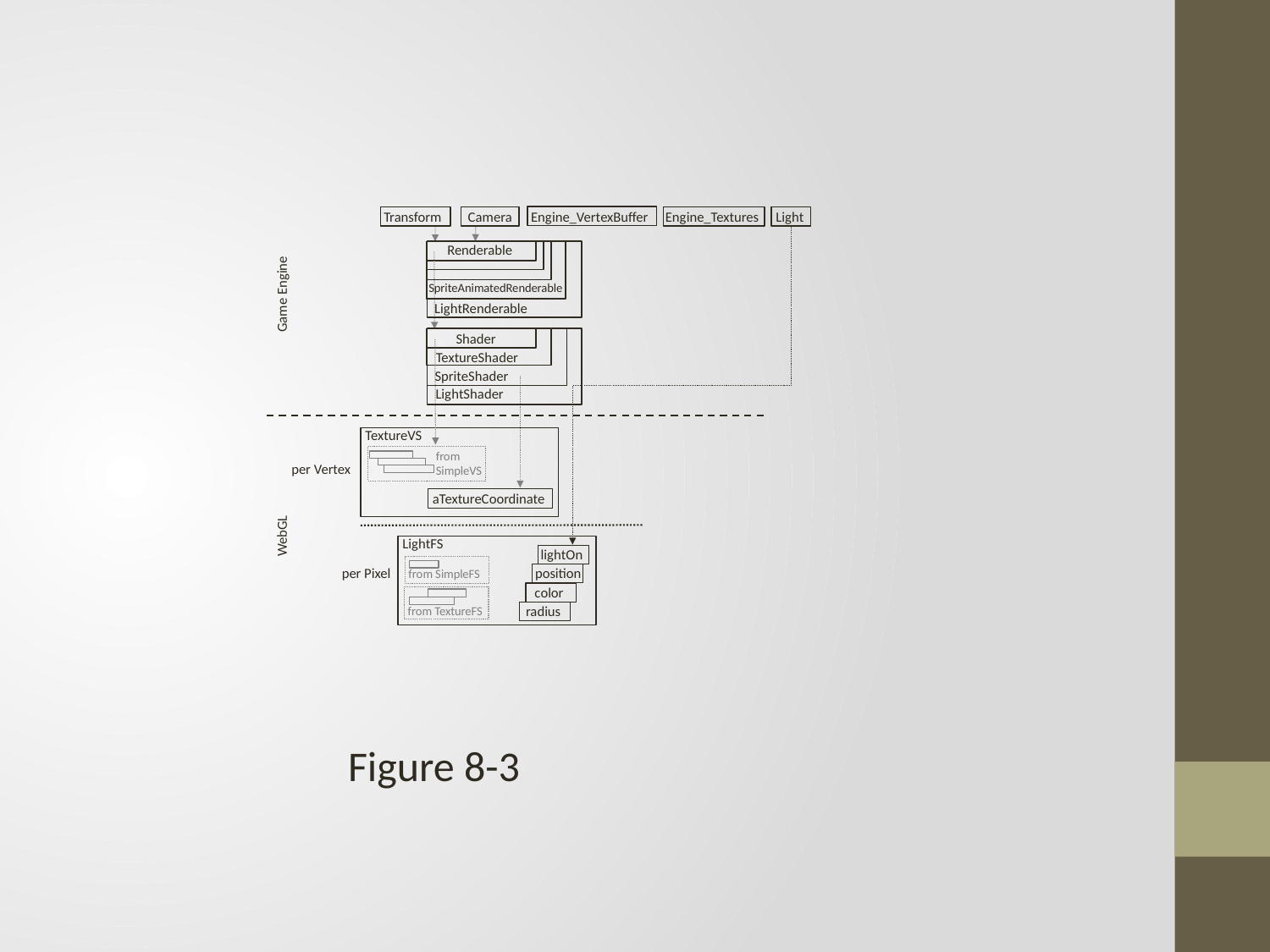

Transform

Camera

Engine_VertexBuffer

Engine_Textures

Light

Renderable

SpriteAnimatedRenderable
Game Engine
LightRenderable
Shader

TextureShader
SpriteShader
LightShader
TextureVS

from
SimpleVS

per Vertex
aTextureCoordinate

WebGL
LightFS

lightOn

position
per Pixel
from SimpleFS

color

radius
from TextureFS

Figure 8-3